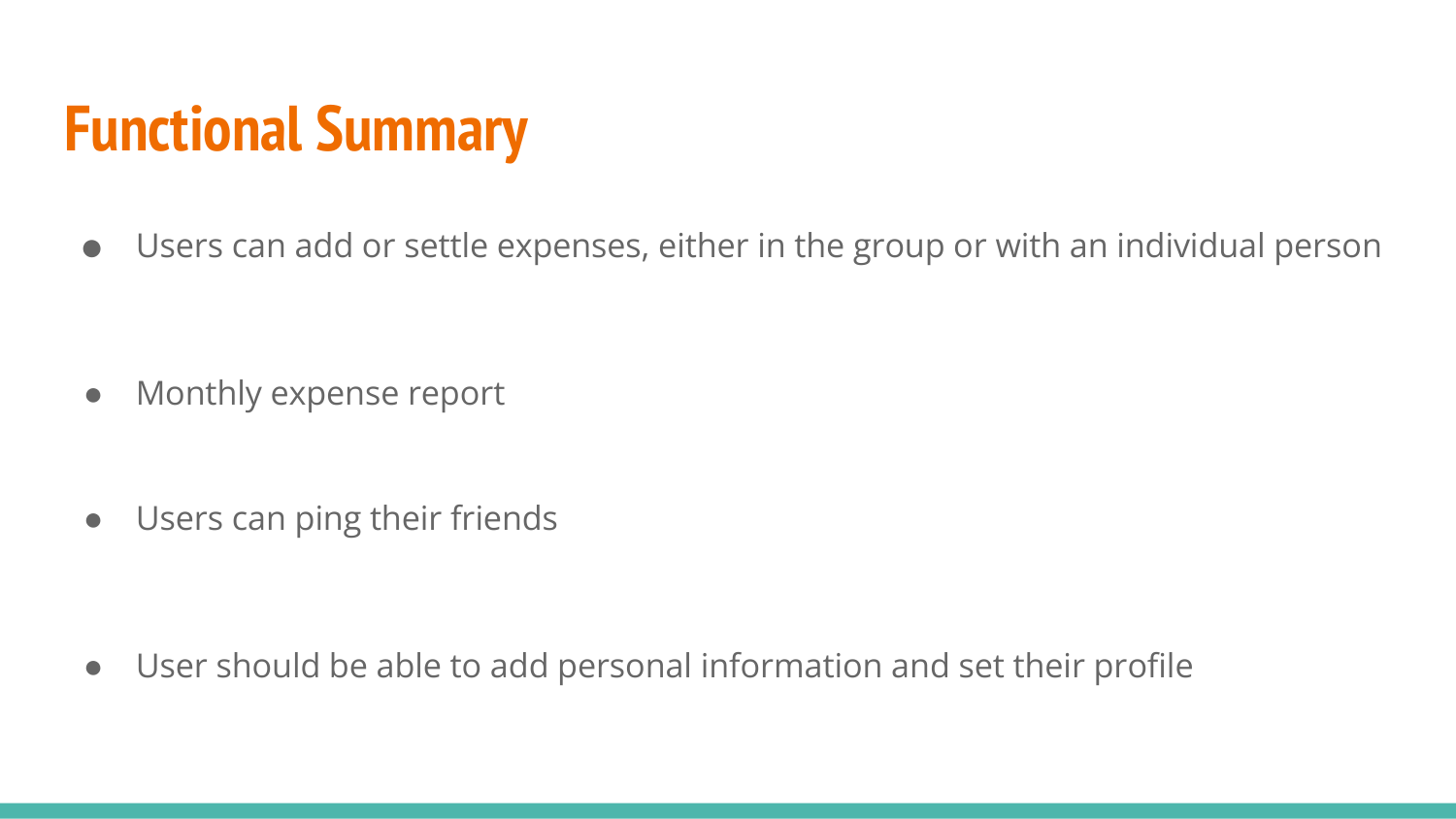

# Functional Summary
Users can add or settle expenses, either in the group or with an individual person

Monthly expense report

Users can ping their friends

User should be able to add personal information and set their profile